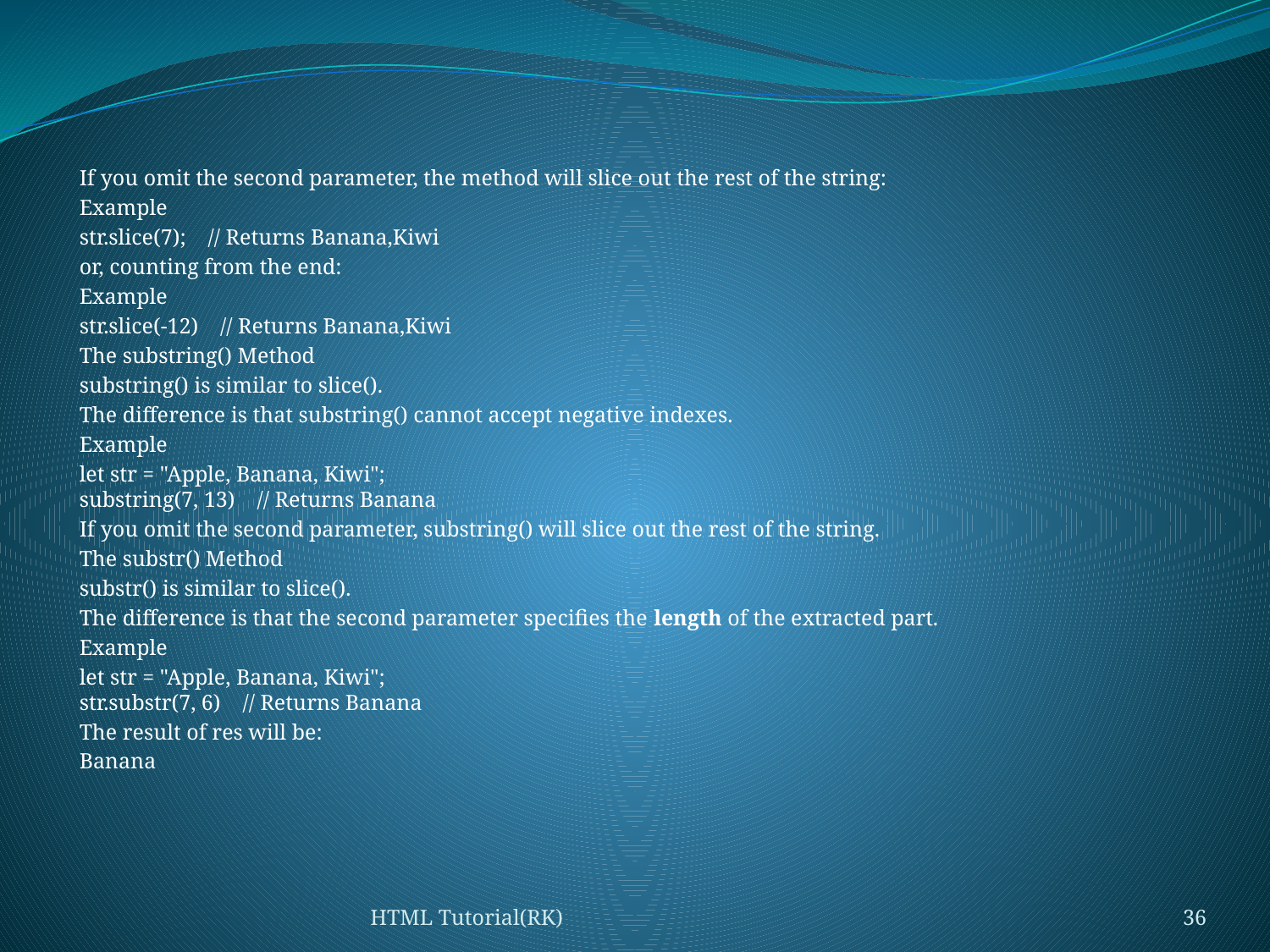

#
If you omit the second parameter, the method will slice out the rest of the string:
Example
str.slice(7);    // Returns Banana,Kiwi
or, counting from the end:
Example
str.slice(-12)    // Returns Banana,Kiwi
The substring() Method
substring() is similar to slice().
The difference is that substring() cannot accept negative indexes.
Example
let str = "Apple, Banana, Kiwi";
substring(7, 13)    // Returns Banana
If you omit the second parameter, substring() will slice out the rest of the string.
The substr() Method
substr() is similar to slice().
The difference is that the second parameter specifies the length of the extracted part.
Example
let str = "Apple, Banana, Kiwi";
str.substr(7, 6)    // Returns Banana
The result of res will be:
Banana
HTML Tutorial(RK)
36